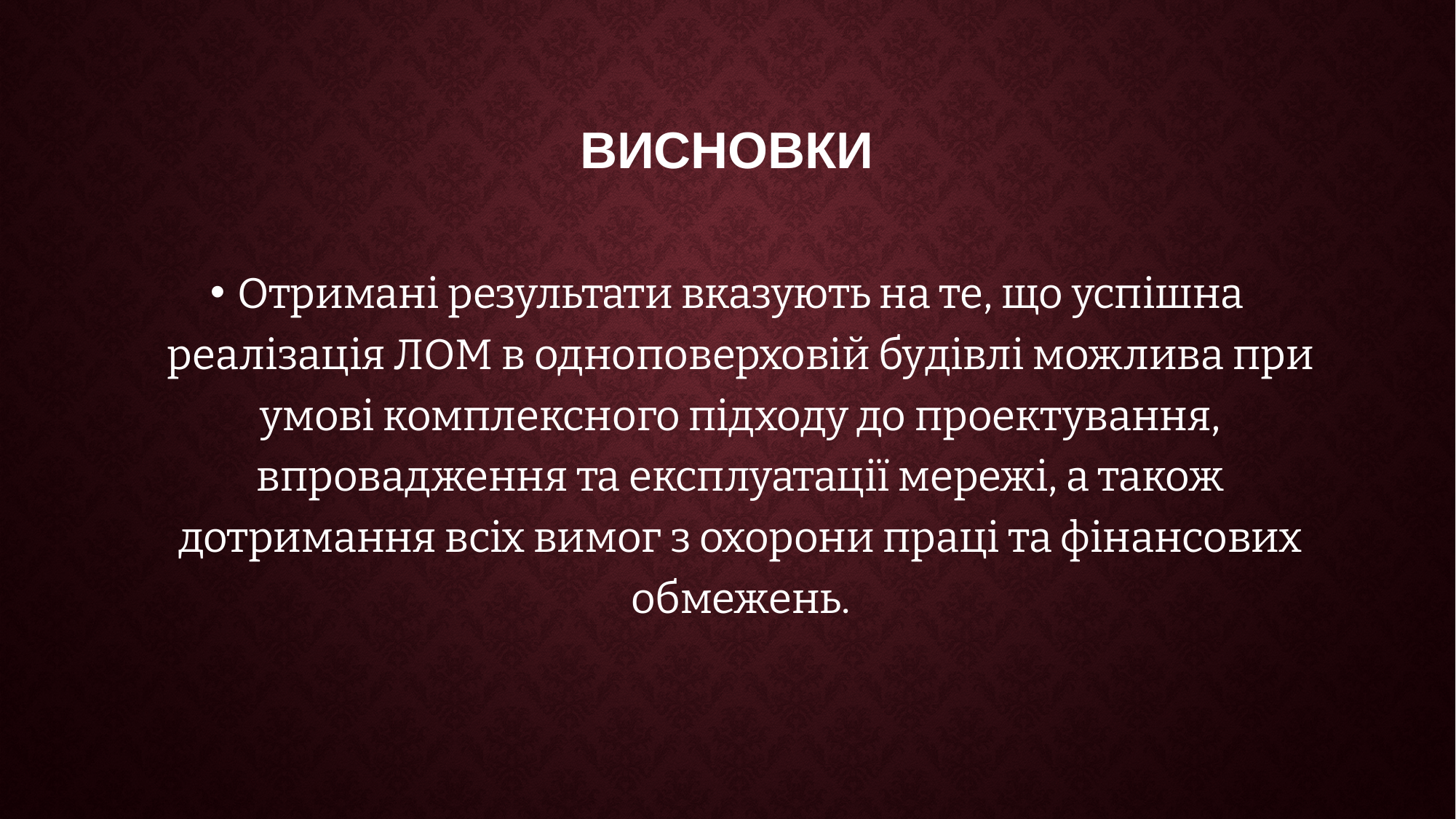

# Висновки
Отримані результати вказують на те, що успішна реалізація ЛОМ в одноповерховій будівлі можлива при умові комплексного підходу до проектування, впровадження та експлуатації мережі, а також дотримання всіх вимог з охорони праці та фінансових обмежень.